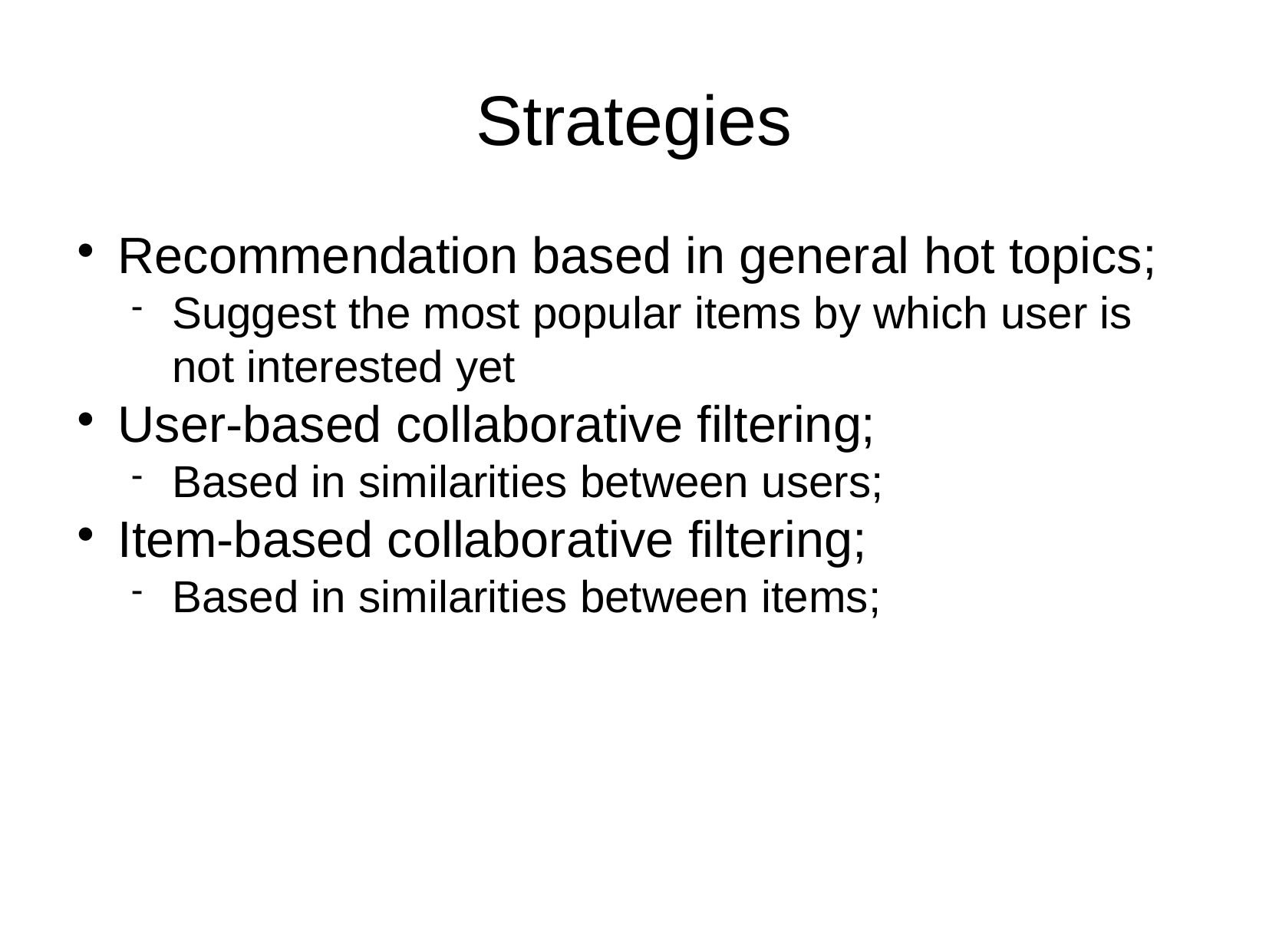

Strategies
Recommendation based in general hot topics;
Suggest the most popular items by which user is not interested yet
User-based collaborative filtering;
Based in similarities between users;
Item-based collaborative filtering;
Based in similarities between items;